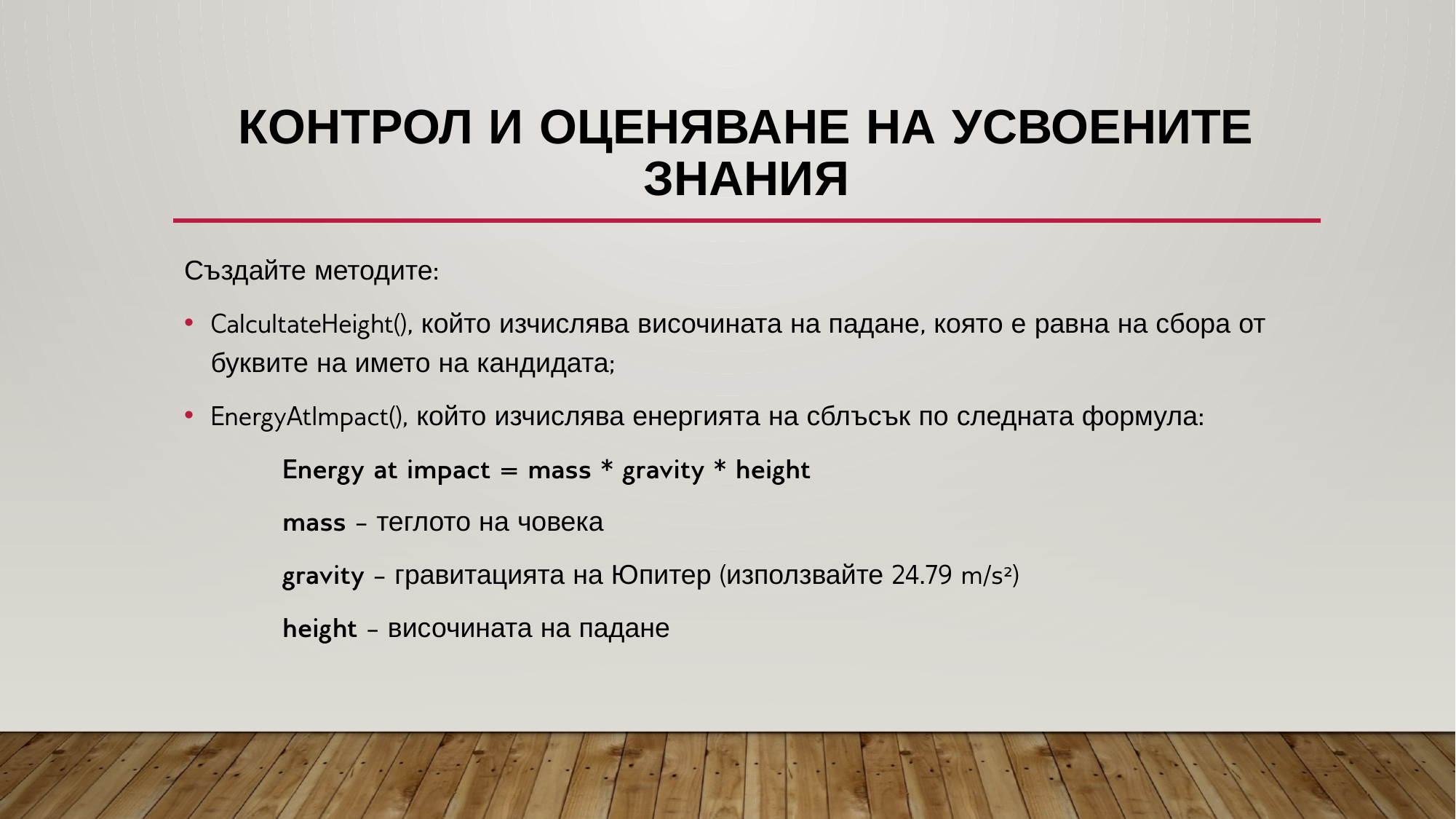

# Контрол и оценяване на усвоените знания
Създайте методите:
CalcultateHeight(), който изчислява височината на падане, която е равна на сбора от буквите на името на кандидата;
EnergyAtImpact(), който изчислява енергията на сблъсък по следната формула:
	Energy at impact = mass * gravity * height
	mass – теглото на човека
	gravity – гравитацията на Юпитер (използвайте 24.79 m/s²)
	height – височината на падане